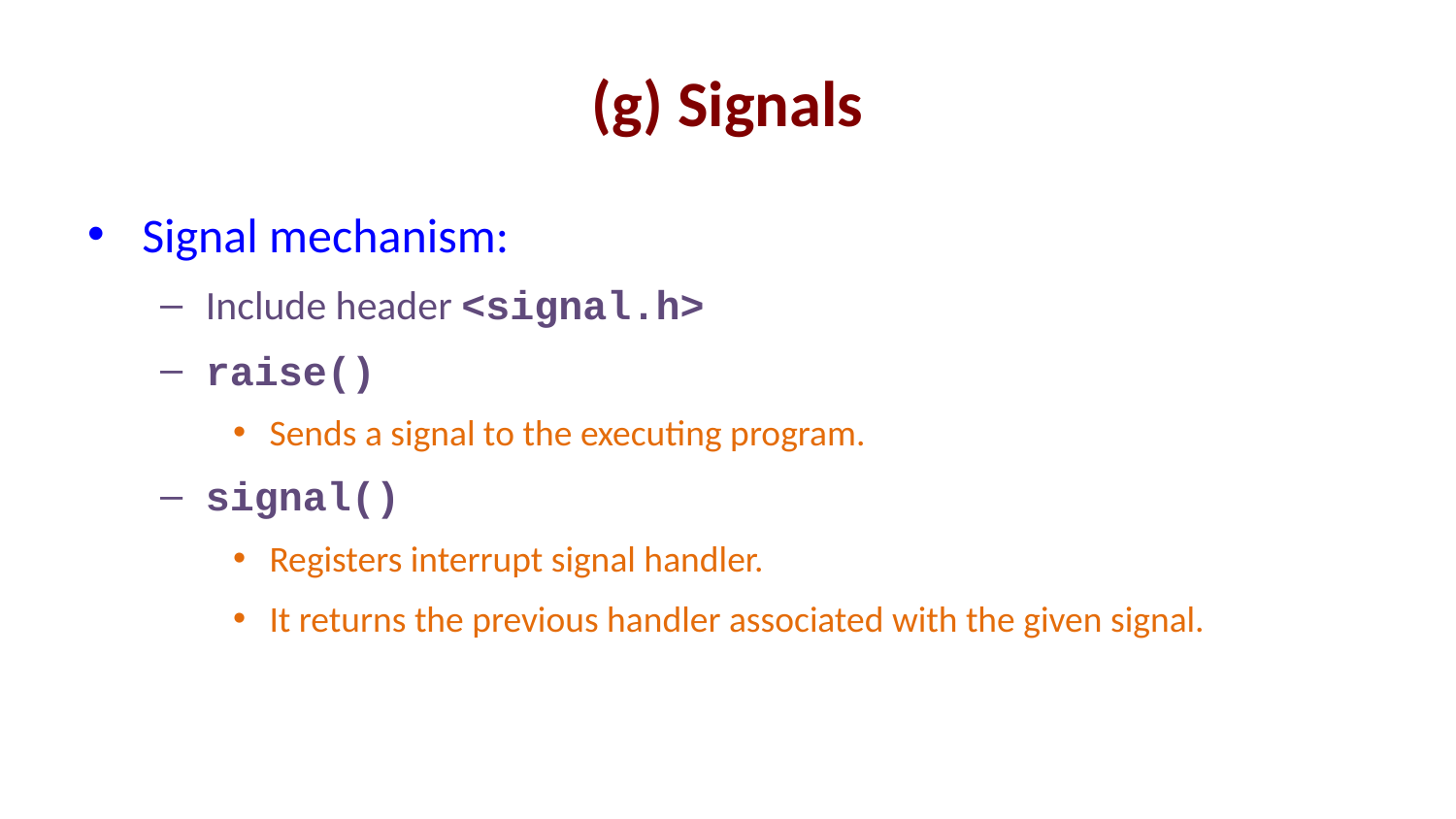

# (g) Signals
Signal mechanism:
Include header <signal.h>
raise()
Sends a signal to the executing program.
signal()
Registers interrupt signal handler.
It returns the previous handler associated with the given signal.